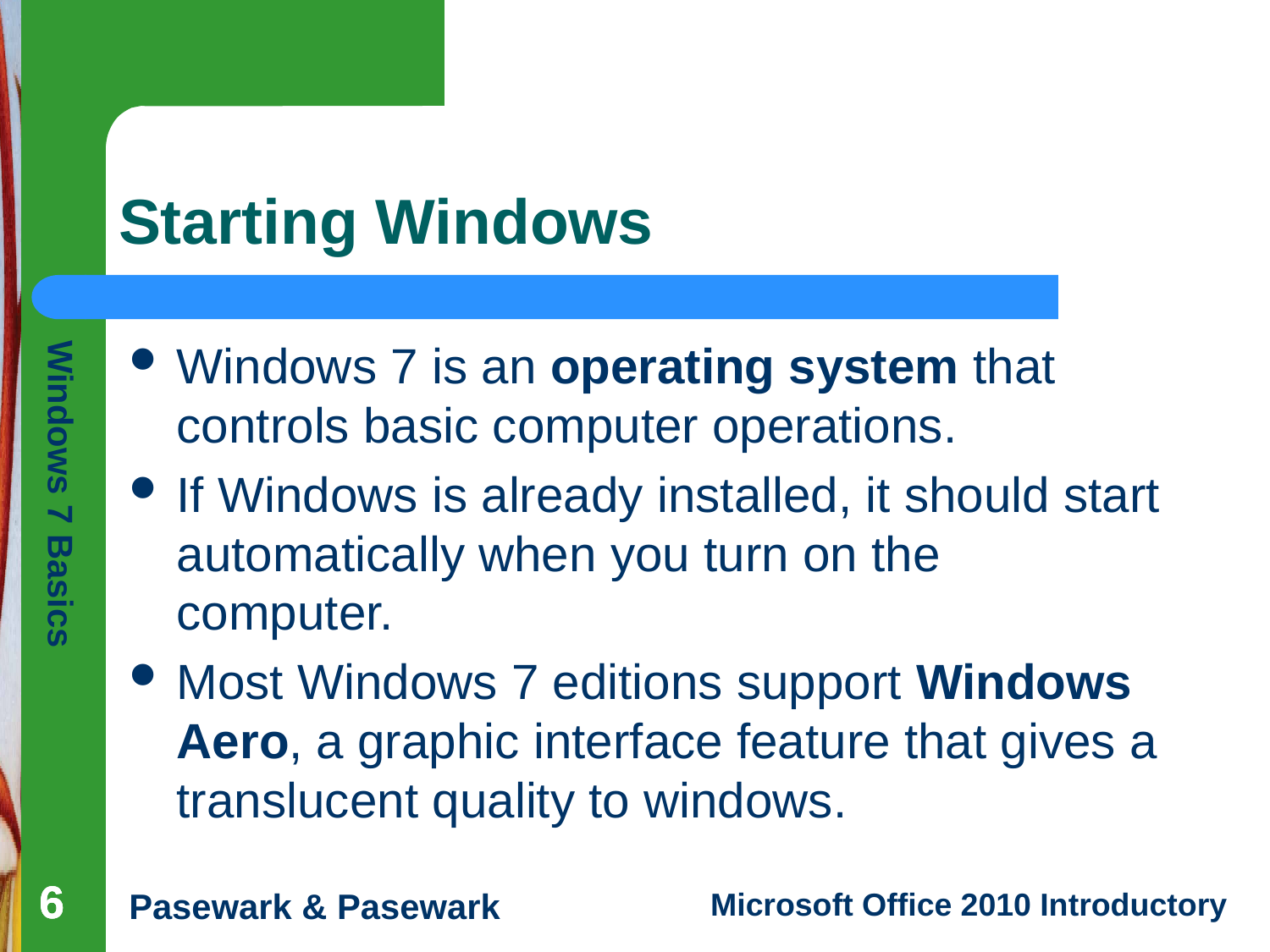

# Starting Windows
Windows 7 is an operating system that controls basic computer operations.
If Windows is already installed, it should start automatically when you turn on the computer.
Most Windows 7 editions support Windows Aero, a graphic interface feature that gives a translucent quality to windows.
6
6
6